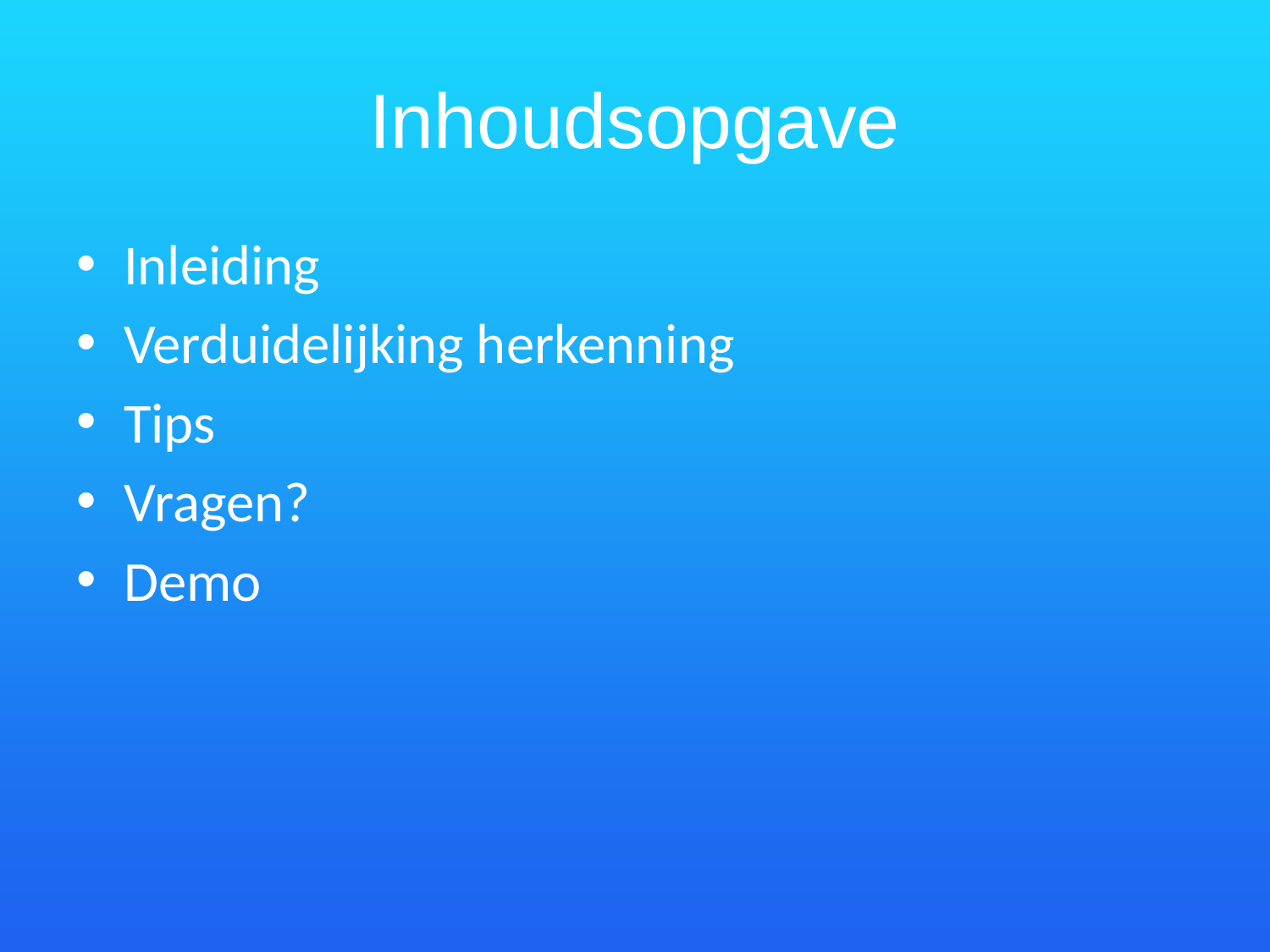

# Inhoudsopgave
Inleiding
Verduidelijking herkenning
Tips
Vragen?
Demo